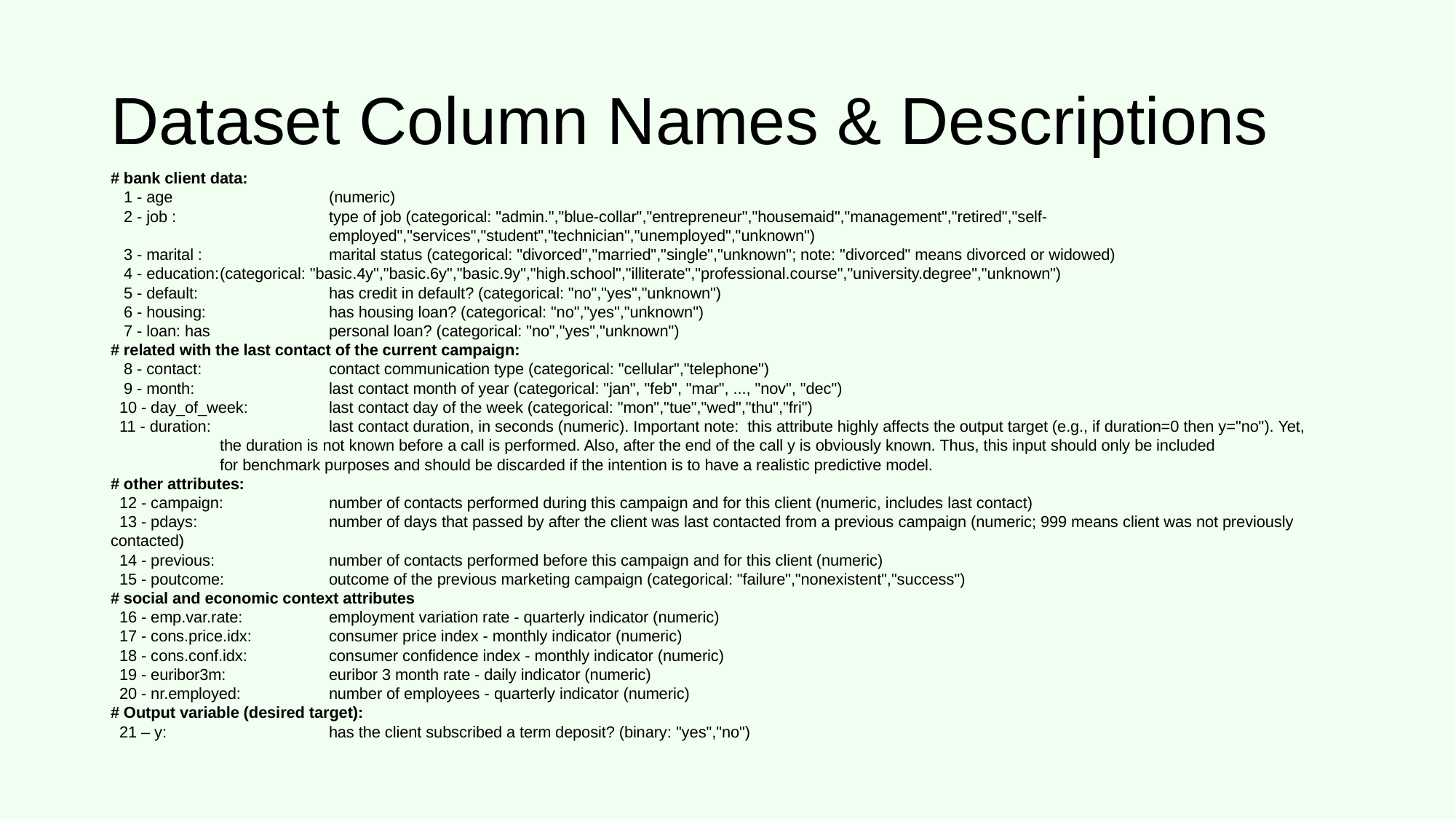

# Dataset Column Names & Descriptions
# bank client data:
   1 - age 		(numeric)
   2 - job : 		type of job (categorical: "admin.","blue-collar","entrepreneur","housemaid","management","retired","self-					employed","services","student","technician","unemployed","unknown")
   3 - marital : 		marital status (categorical: "divorced","married","single","unknown"; note: "divorced" means divorced or widowed)
   4 - education:	(categorical: "basic.4y","basic.6y","basic.9y","high.school","illiterate","professional.course","university.degree","unknown")
   5 - default: 		has credit in default? (categorical: "no","yes","unknown")
   6 - housing: 		has housing loan? (categorical: "no","yes","unknown")
   7 - loan: has 		personal loan? (categorical: "no","yes","unknown")
# related with the last contact of the current campaign:
   8 - contact: 		contact communication type (categorical: "cellular","telephone")
   9 - month: 		last contact month of year (categorical: "jan", "feb", "mar", ..., "nov", "dec")
  10 - day_of_week: 	last contact day of the week (categorical: "mon","tue","wed","thu","fri")
  11 - duration: 		last contact duration, in seconds (numeric). Important note:  this attribute highly affects the output target (e.g., if duration=0 then y="no"). Yet, 		the duration is not known before a call is performed. Also, after the end of the call y is obviously known. Thus, this input should only be included 		for benchmark purposes and should be discarded if the intention is to have a realistic predictive model.
# other attributes:
  12 - campaign: 	number of contacts performed during this campaign and for this client (numeric, includes last contact)
  13 - pdays: 		number of days that passed by after the client was last contacted from a previous campaign (numeric; 999 means client was not previously contacted)
  14 - previous: 		number of contacts performed before this campaign and for this client (numeric)
  15 - poutcome: 	outcome of the previous marketing campaign (categorical: "failure","nonexistent","success")
# social and economic context attributes
  16 - emp.var.rate: 	employment variation rate - quarterly indicator (numeric)
  17 - cons.price.idx: 	consumer price index - monthly indicator (numeric)
  18 - cons.conf.idx: 	consumer confidence index - monthly indicator (numeric)
  19 - euribor3m: 	euribor 3 month rate - daily indicator (numeric)
  20 - nr.employed: 	number of employees - quarterly indicator (numeric)
# Output variable (desired target):
  21 – y:		has the client subscribed a term deposit? (binary: "yes","no")